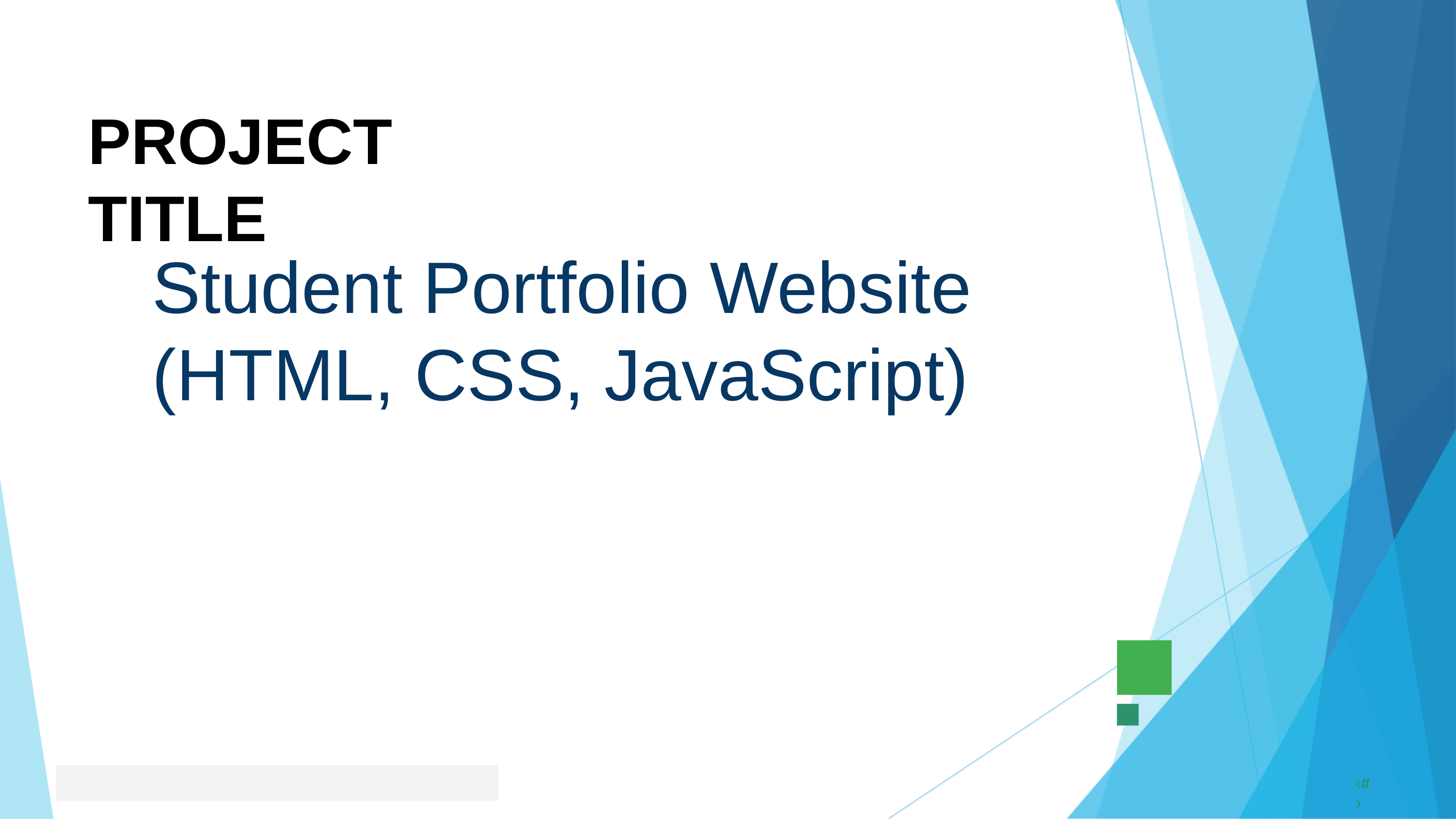

PROJECT TITLE
Student Portfolio Website (HTML, CSS, JavaScript)

‹#›